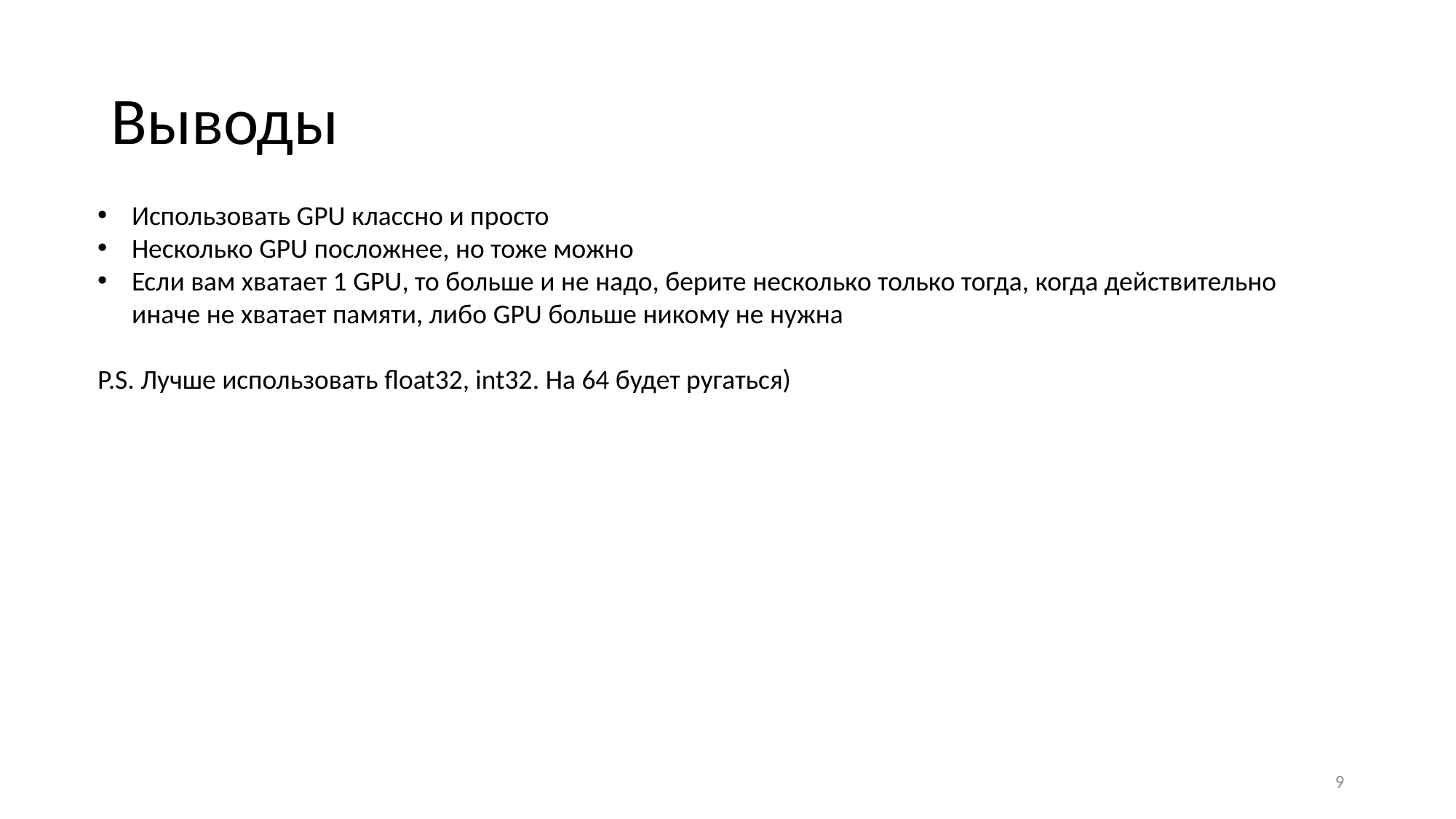

# Выводы
Использовать GPU классно и просто
Несколько GPU посложнее, но тоже можно
Если вам хватает 1 GPU, то больше и не надо, берите несколько только тогда, когда действительно иначе не хватает памяти, либо GPU больше никому не нужна

P.S. Лучше использовать float32, int32. На 64 будет ругаться)
9